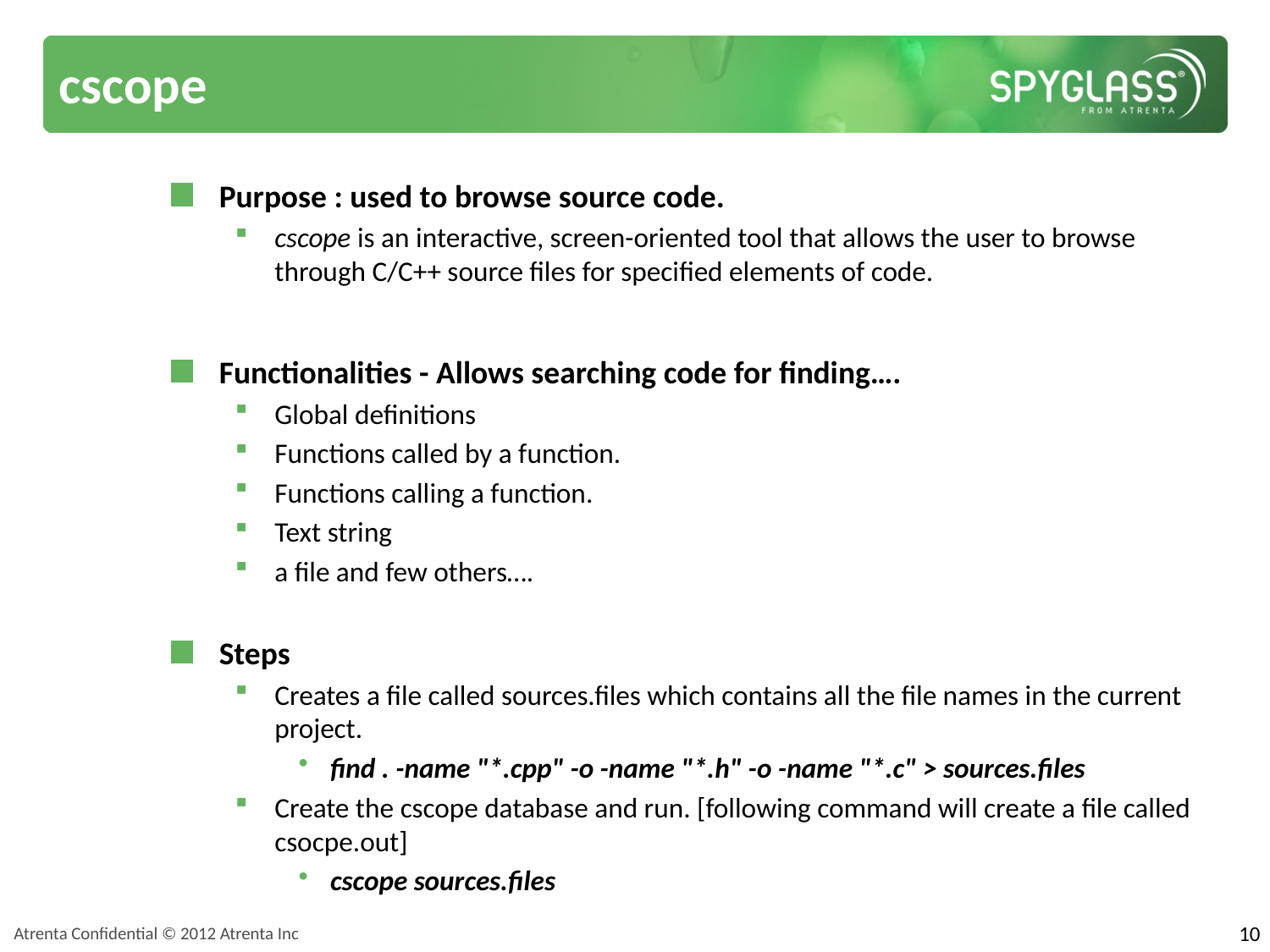

# cscope
Purpose : used to browse source code.
cscope is an interactive, screen-oriented tool that allows the user to browse through C/C++ source files for specified elements of code.

Functionalities - Allows searching code for finding….
Global definitions
Functions called by a function.
Functions calling a function.
Text string
a file and few others….

Steps
Creates a file called sources.files which contains all the file names in the current project.
find . -name "*.cpp" -o -name "*.h" -o -name "*.c" > sources.files
Create the cscope database and run. [following command will create a file called csocpe.out]
cscope sources.files